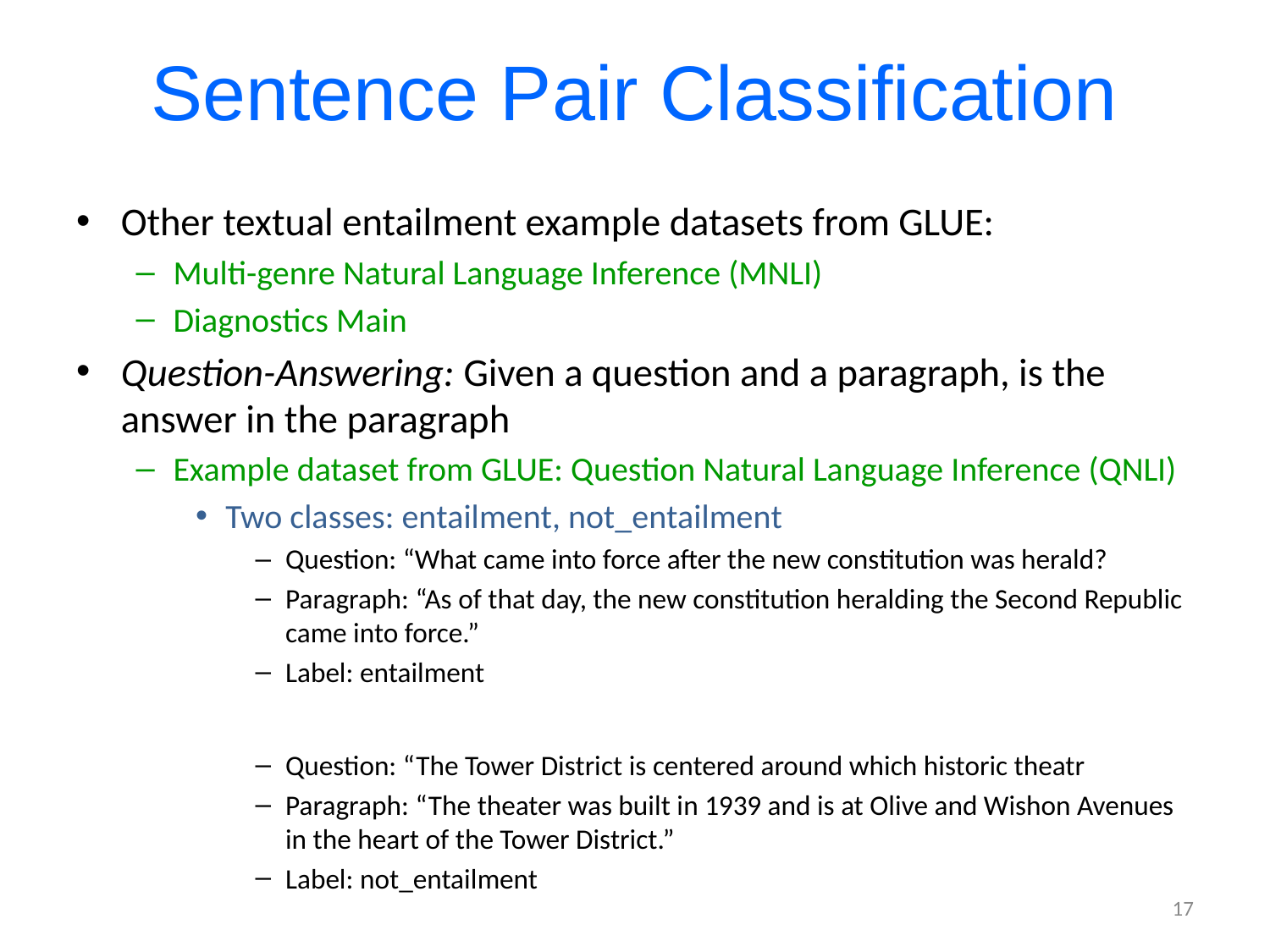

# Sentence Pair Classification
Other textual entailment example datasets from GLUE:
Multi-genre Natural Language Inference (MNLI)
Diagnostics Main
Question-Answering: Given a question and a paragraph, is the answer in the paragraph
Example dataset from GLUE: Question Natural Language Inference (QNLI)
Two classes: entailment, not_entailment
Question: “What came into force after the new constitution was herald?
Paragraph: “As of that day, the new constitution heralding the Second Republic came into force.”
Label: entailment

Question: “The Tower District is centered around which historic theatr
Paragraph: “The theater was built in 1939 and is at Olive and Wishon Avenues in the heart of the Tower District.”
Label: not_entailment

17